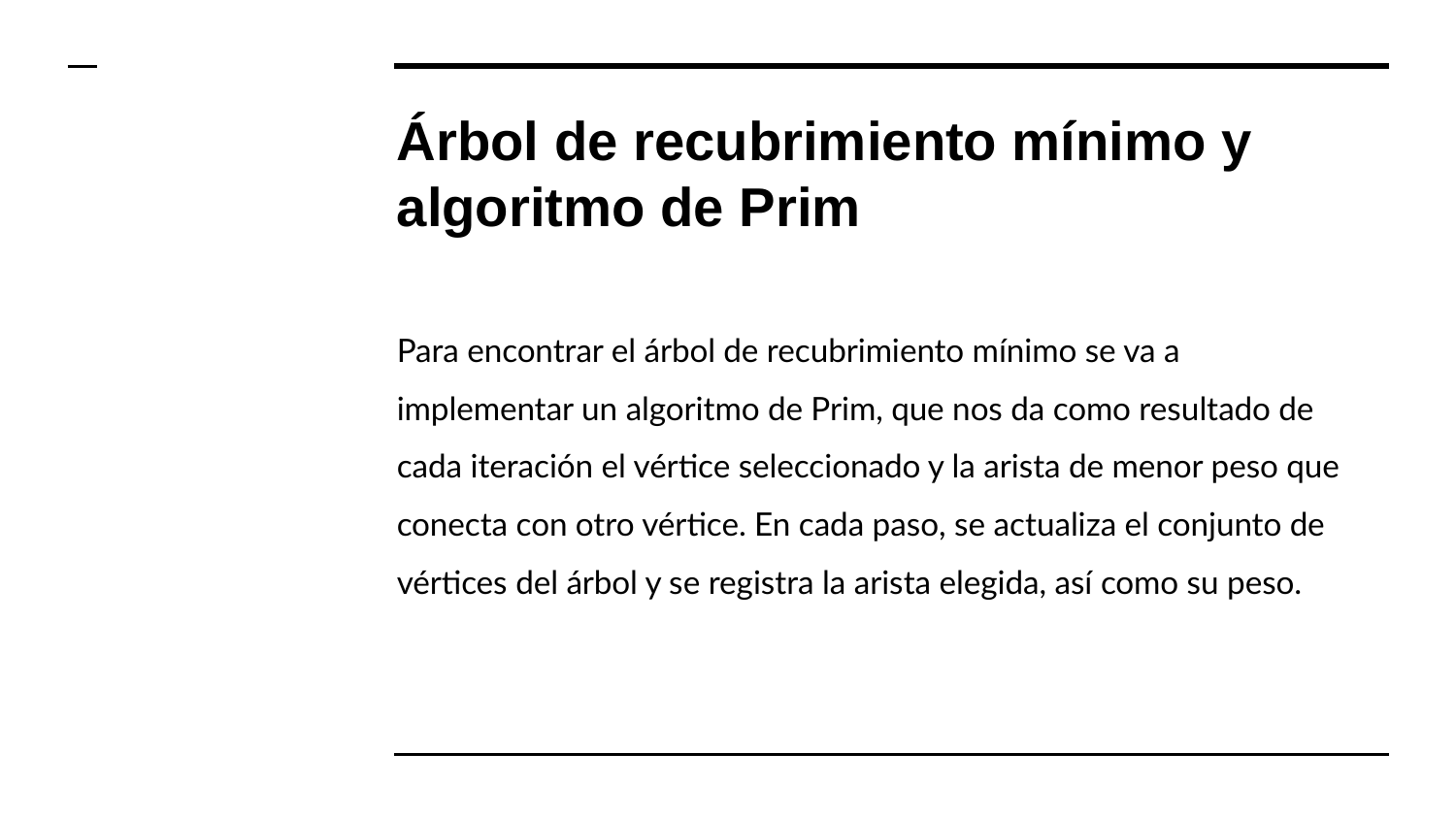

# Árbol de recubrimiento mínimo y algoritmo de Prim
Para encontrar el árbol de recubrimiento mínimo se va a implementar un algoritmo de Prim, que nos da como resultado de cada iteración el vértice seleccionado y la arista de menor peso que conecta con otro vértice. En cada paso, se actualiza el conjunto de vértices del árbol y se registra la arista elegida, así como su peso.